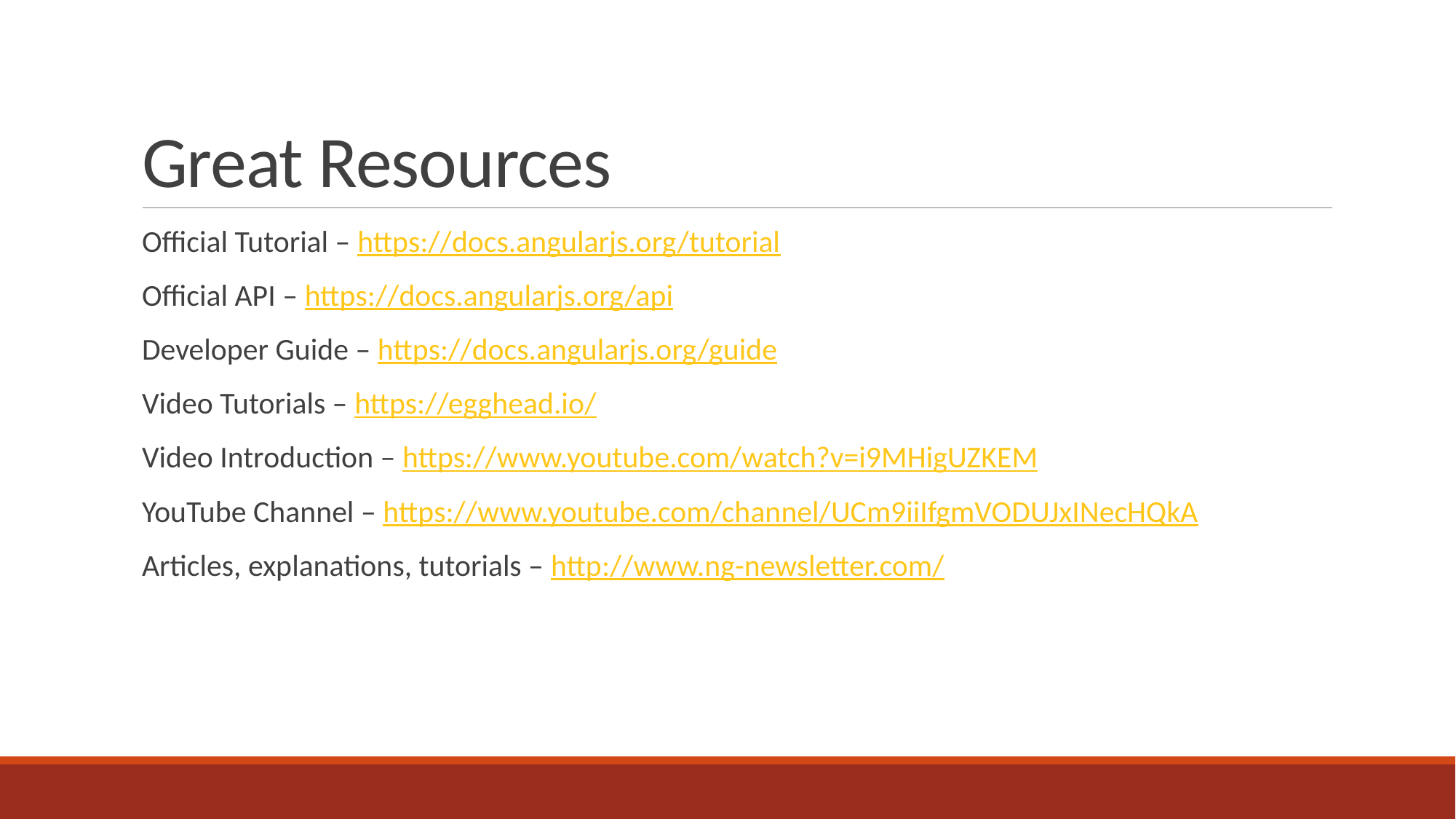

# Great Resources
Official Tutorial – https://docs.angularjs.org/tutorial
Official API – https://docs.angularjs.org/api
Developer Guide – https://docs.angularjs.org/guide
Video Tutorials – https://egghead.io/
Video Introduction – https://www.youtube.com/watch?v=i9MHigUZKEM
YouTube Channel – https://www.youtube.com/channel/UCm9iiIfgmVODUJxINecHQkA
Articles, explanations, tutorials – http://www.ng-newsletter.com/